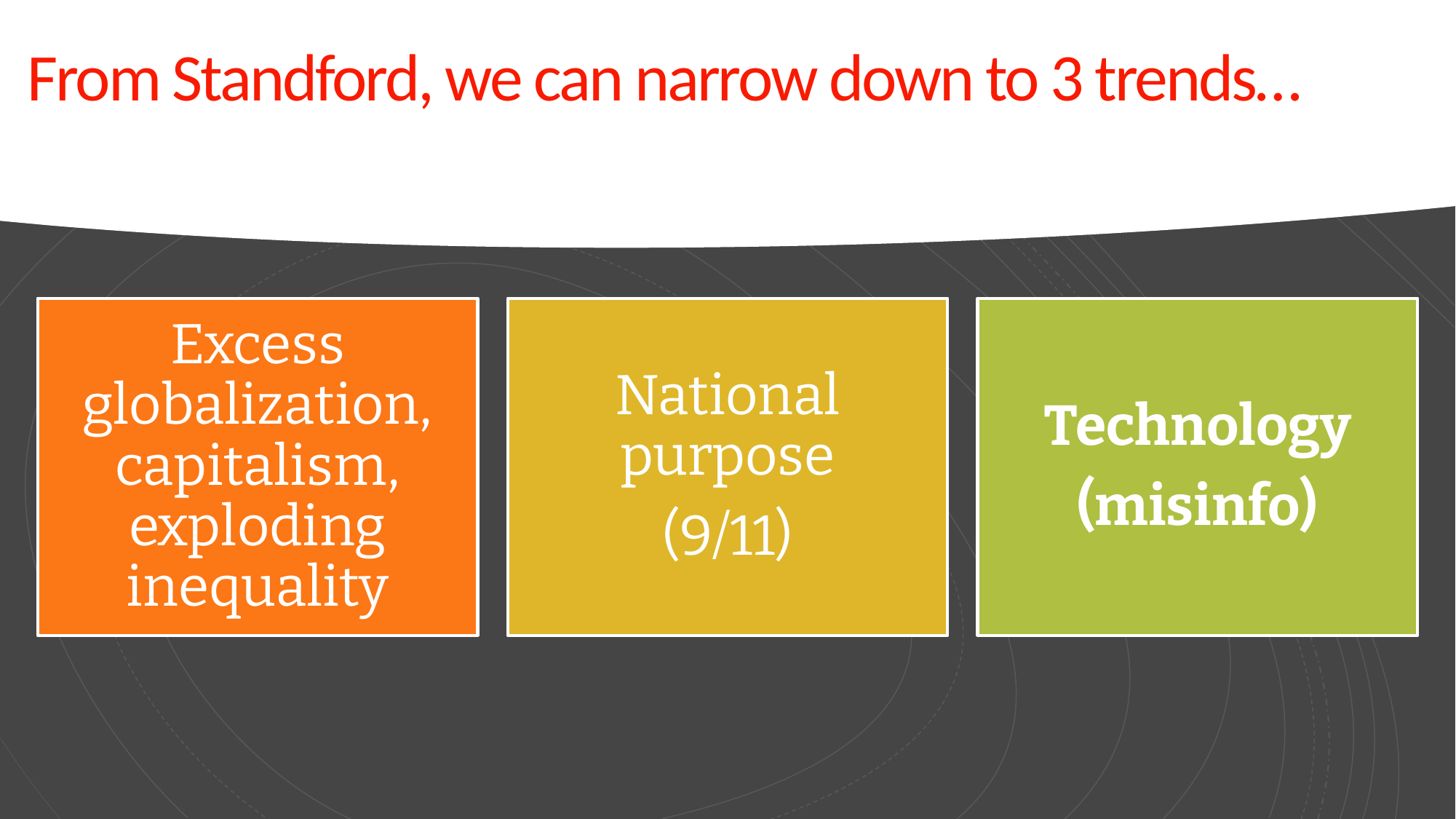

# From Standford, we can narrow down to 3 trends…
Excess globalization, capitalism, exploding inequality
National purpose
(9/11)
Technology
(misinfo)